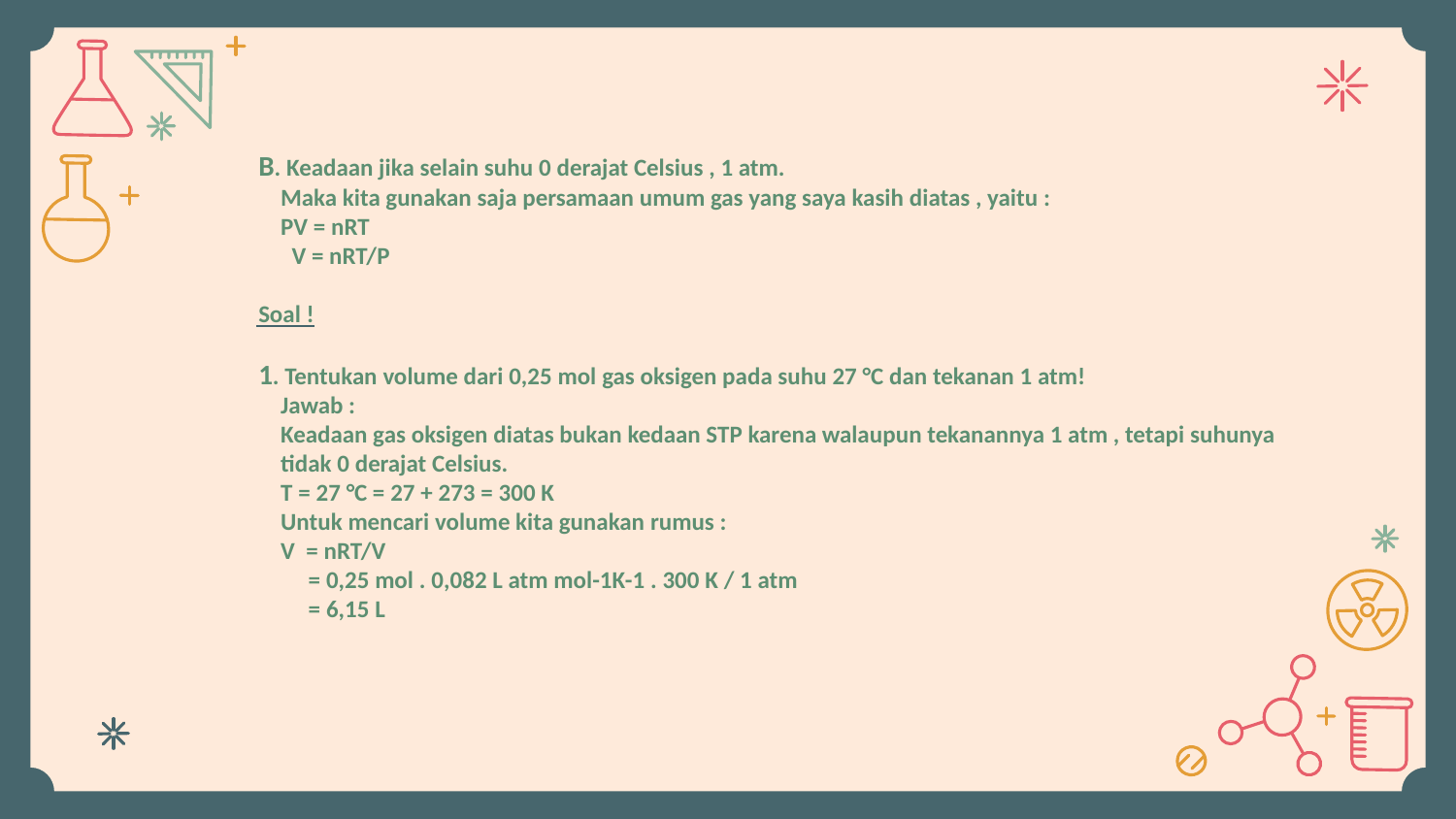

# B. Keadaan jika selain suhu 0 derajat Celsius , 1 atm. Maka kita gunakan saja persamaan umum gas yang saya kasih diatas , yaitu : PV = nRT V = nRT/P Soal ! 1. Tentukan volume dari 0,25 mol gas oksigen pada suhu 27 °C dan tekanan 1 atm! Jawab : Keadaan gas oksigen diatas bukan kedaan STP karena walaupun tekanannya 1 atm , tetapi suhunya tidak 0 derajat Celsius. T = 27 °C = 27 + 273 = 300 K Untuk mencari volume kita gunakan rumus : V  = nRT/V = 0,25 mol . 0,082 L atm mol-1K-1 . 300 K / 1 atm = 6,15 L